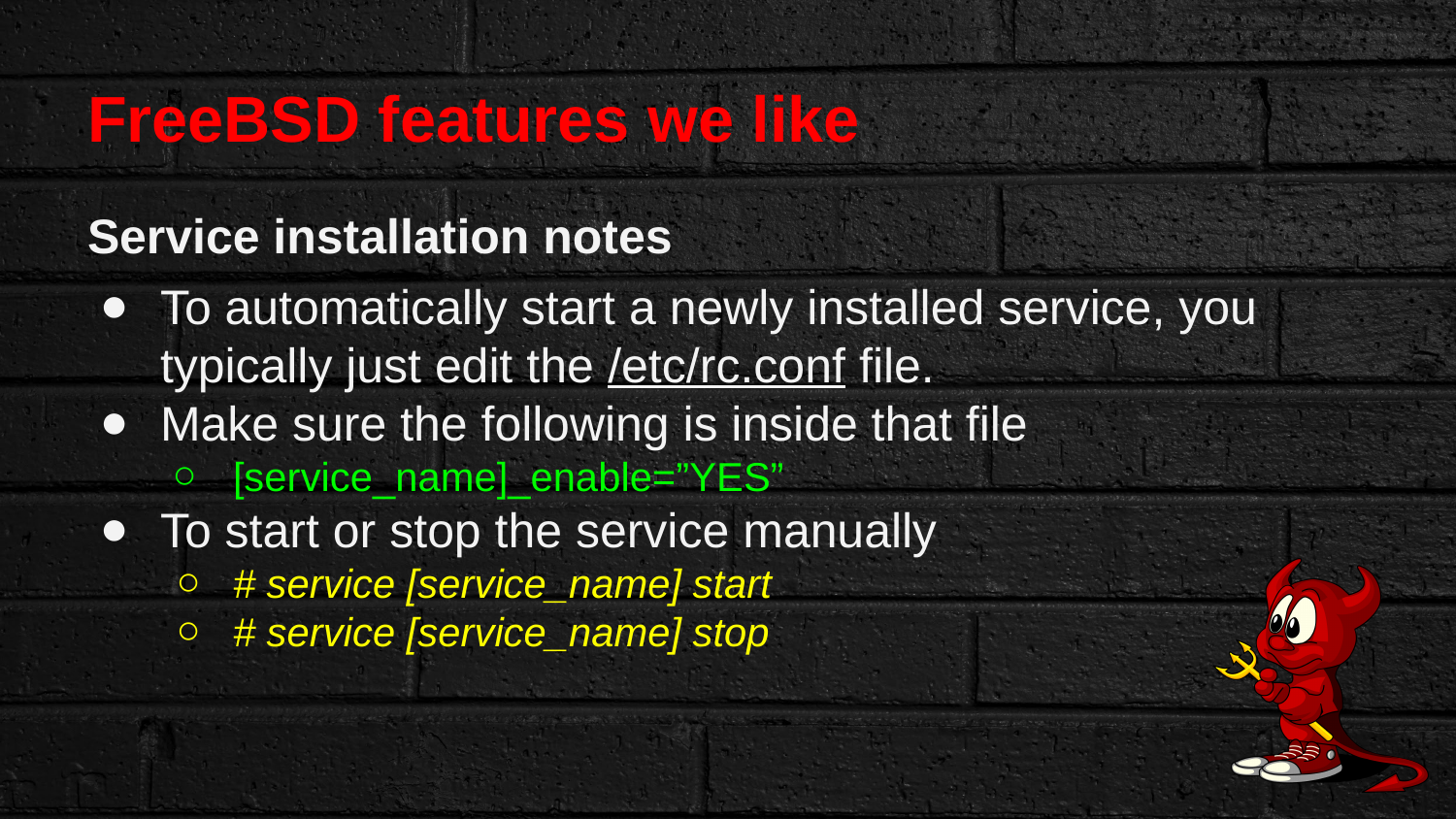

# FreeBSD features we like
Service installation notes
To automatically start a newly installed service, you typically just edit the /etc/rc.conf file.
Make sure the following is inside that file
[service_name]_enable=”YES”
To start or stop the service manually
# service [service_name] start
# service [service_name] stop